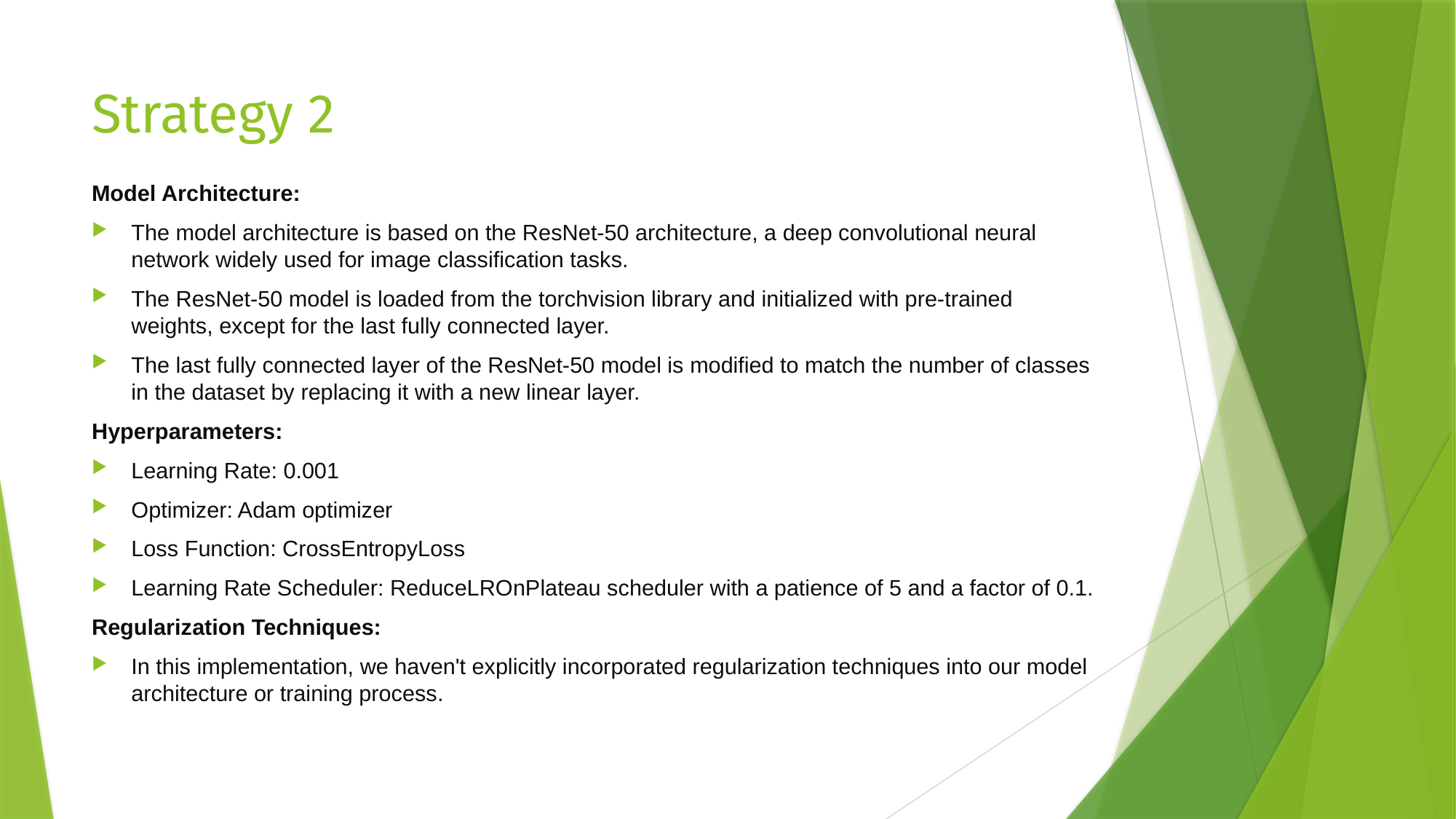

# Strategy 2
Model Architecture:
The model architecture is based on the ResNet-50 architecture, a deep convolutional neural network widely used for image classification tasks.
The ResNet-50 model is loaded from the torchvision library and initialized with pre-trained weights, except for the last fully connected layer.
The last fully connected layer of the ResNet-50 model is modified to match the number of classes in the dataset by replacing it with a new linear layer.
Hyperparameters:
Learning Rate: 0.001
Optimizer: Adam optimizer
Loss Function: CrossEntropyLoss
Learning Rate Scheduler: ReduceLROnPlateau scheduler with a patience of 5 and a factor of 0.1.
Regularization Techniques:
In this implementation, we haven't explicitly incorporated regularization techniques into our model architecture or training process.